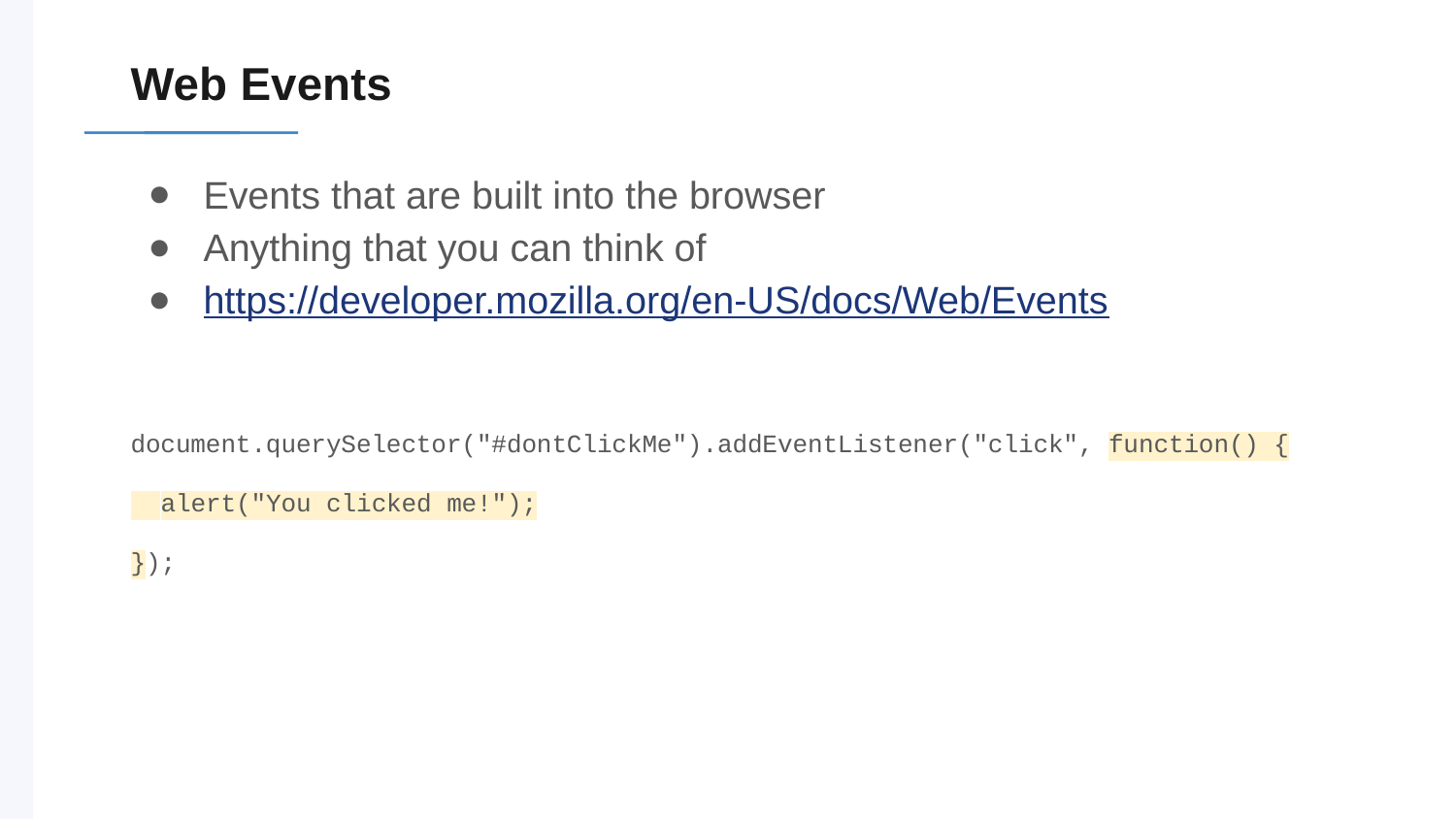

# Web Events
Events that are built into the browser
Anything that you can think of
https://developer.mozilla.org/en-US/docs/Web/Events

document.querySelector("#dontClickMe").addEventListener("click", function() {
  alert("You clicked me!");
});